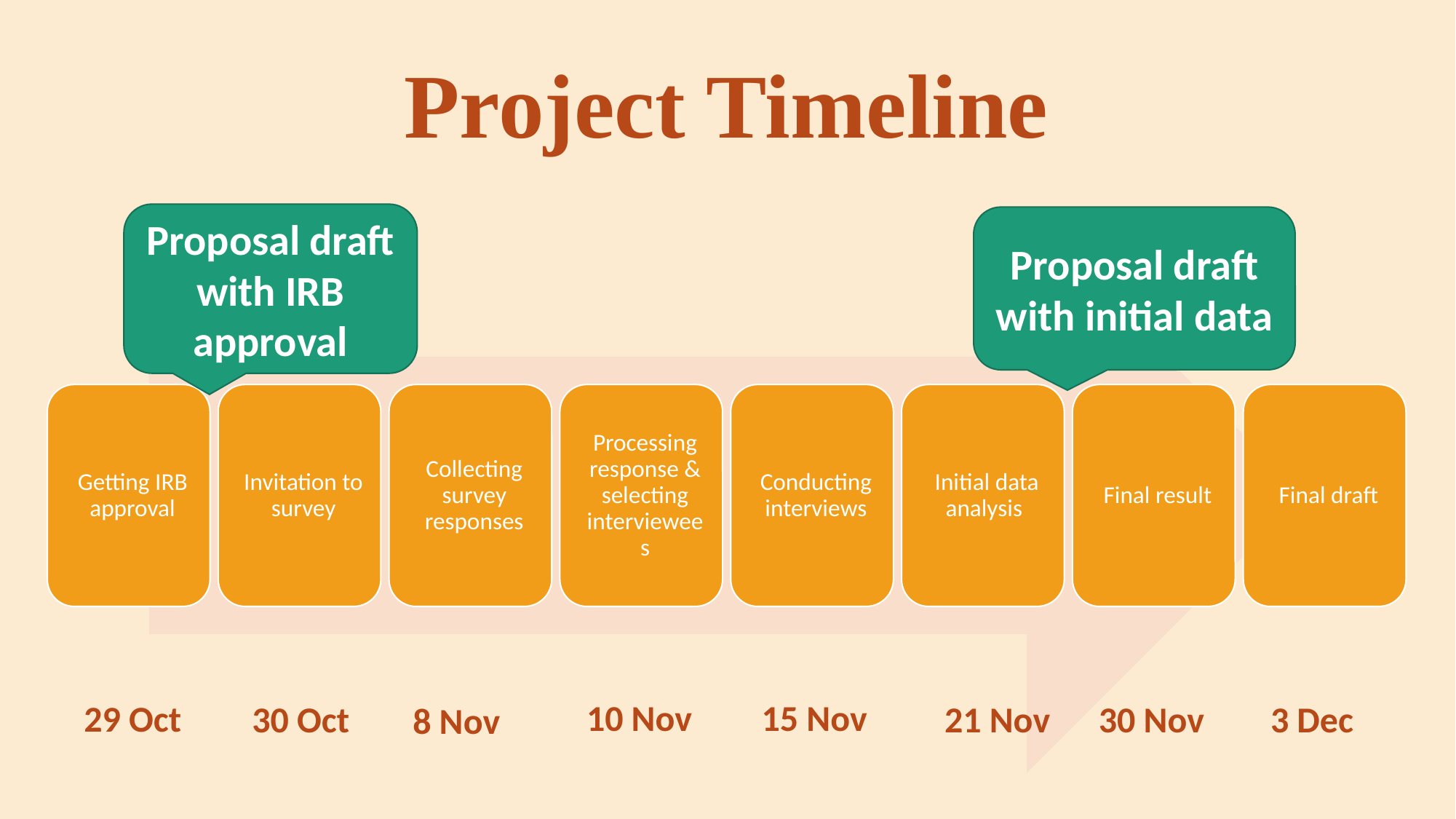

# Project Timeline
Proposal draft with IRB approval
Proposal draft with initial data
Getting IRB approval
Invitation to survey
Collecting survey responses
Processing response & selecting interviewees
Conducting interviews
Initial data analysis
Final result
Final draft
15 Nov
10 Nov
29 Oct
30 Oct
21 Nov
3 Dec
30 Nov
8 Nov